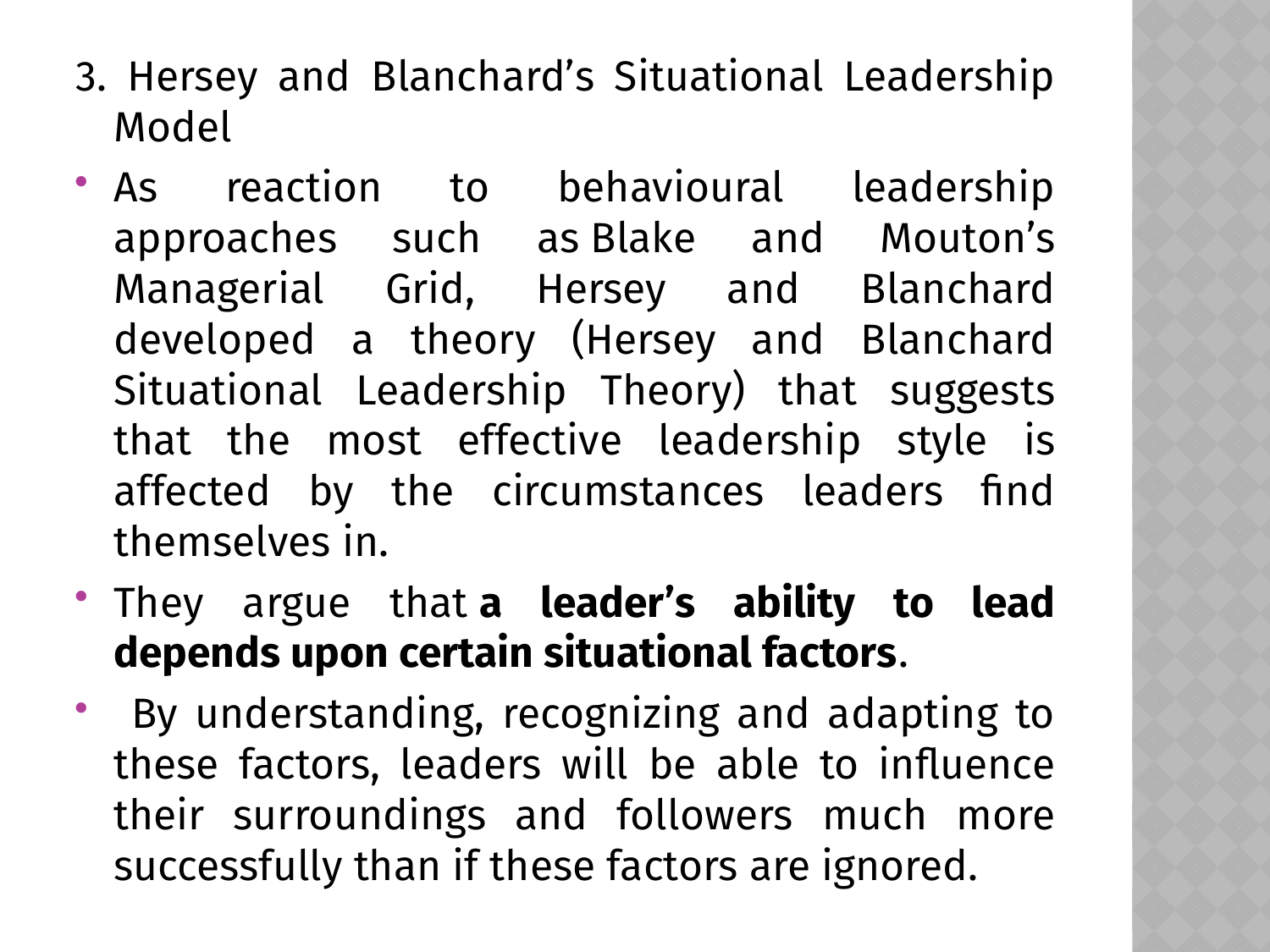

3. Hersey and Blanchard’s Situational Leadership Model
As reaction to behavioural leadership approaches such as Blake and Mouton’s Managerial Grid, Hersey and Blanchard developed a theory (Hersey and Blanchard Situational Leadership Theory) that suggests that the most effective leadership style is affected by the circumstances leaders find themselves in.
They argue that a leader’s ability to lead depends upon certain situational factors.
 By understanding, recognizing and adapting to these factors, leaders will be able to influence their surroundings and followers much more successfully than if these factors are ignored.